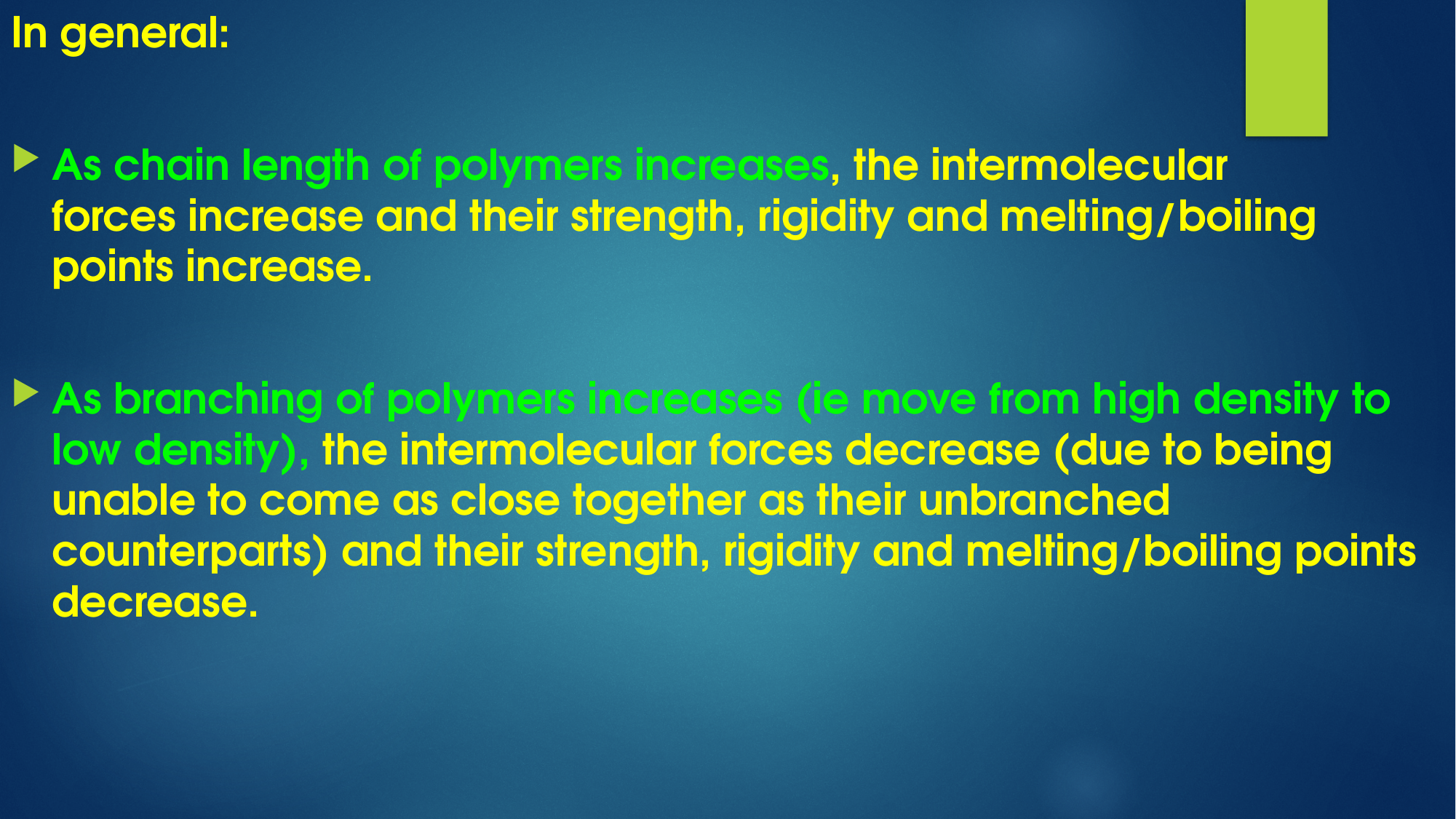

In general:

As chain length of polymers increases, the intermolecular        forces increase and their strength, rigidity and melting/boiling points increase.

As branching of polymers increases (ie move from high density to low density), the intermolecular forces decrease (due to being unable to come as close together as their unbranched counterparts) and their strength, rigidity and melting/boiling points decrease.